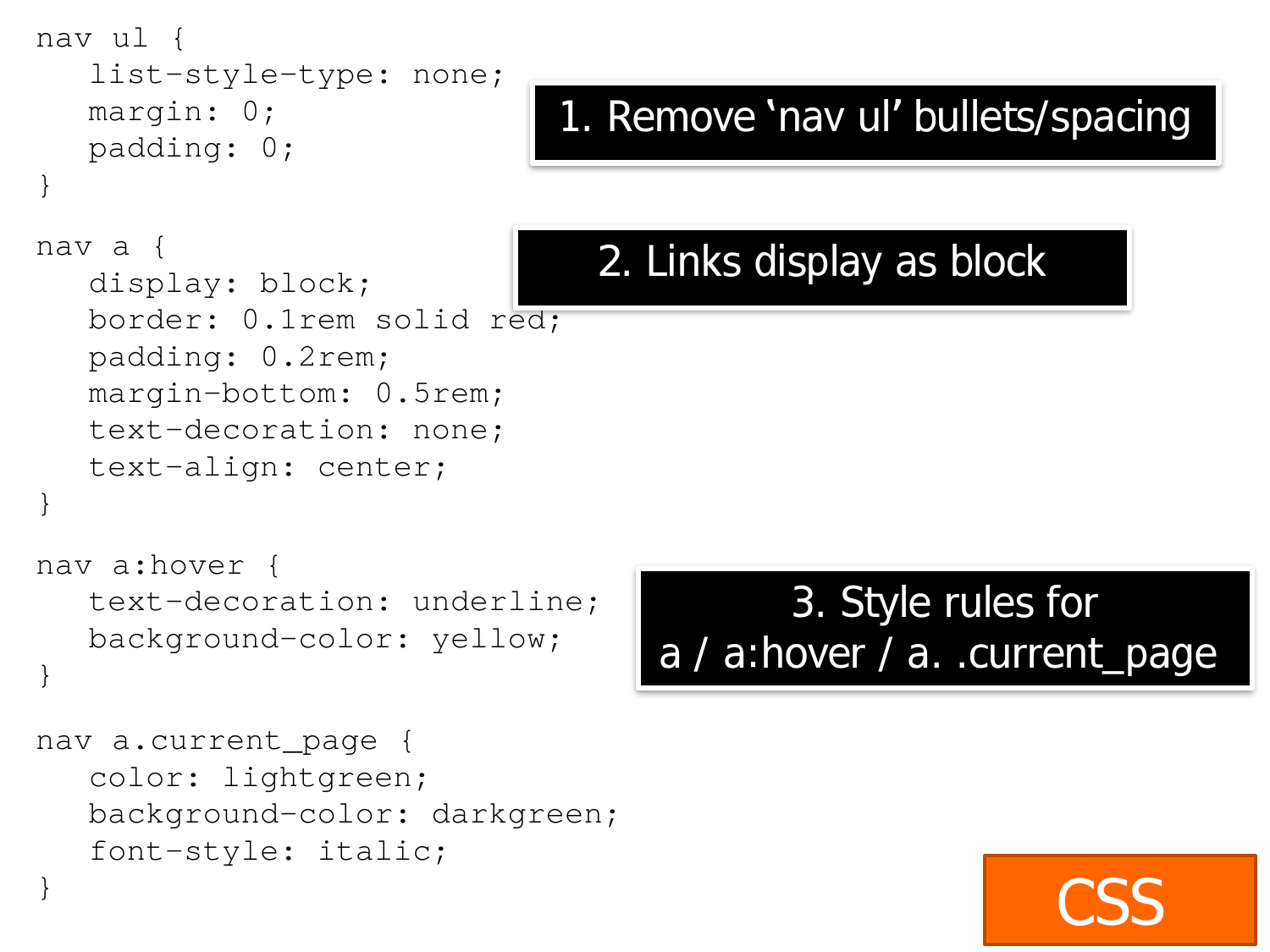

nav ul {
	list-style-type: none;
	margin: 0;
	padding: 0;
}

nav a {
	display: block;
	border: 0.1rem solid red;
	padding: 0.2rem;
	margin-bottom: 0.5rem;
	text-decoration: none;
	text-align: center;
}

nav a:hover {
	text-decoration: underline;
	background-color: yellow;
}

nav a.current_page {
	color: lightgreen;
	background-color: darkgreen;
	font-style: italic;
}
1. Remove ‘nav ul’ bullets/spacing
2. Links display as block
3. Style rules for
a / a:hover / a. .current_page
   CSS